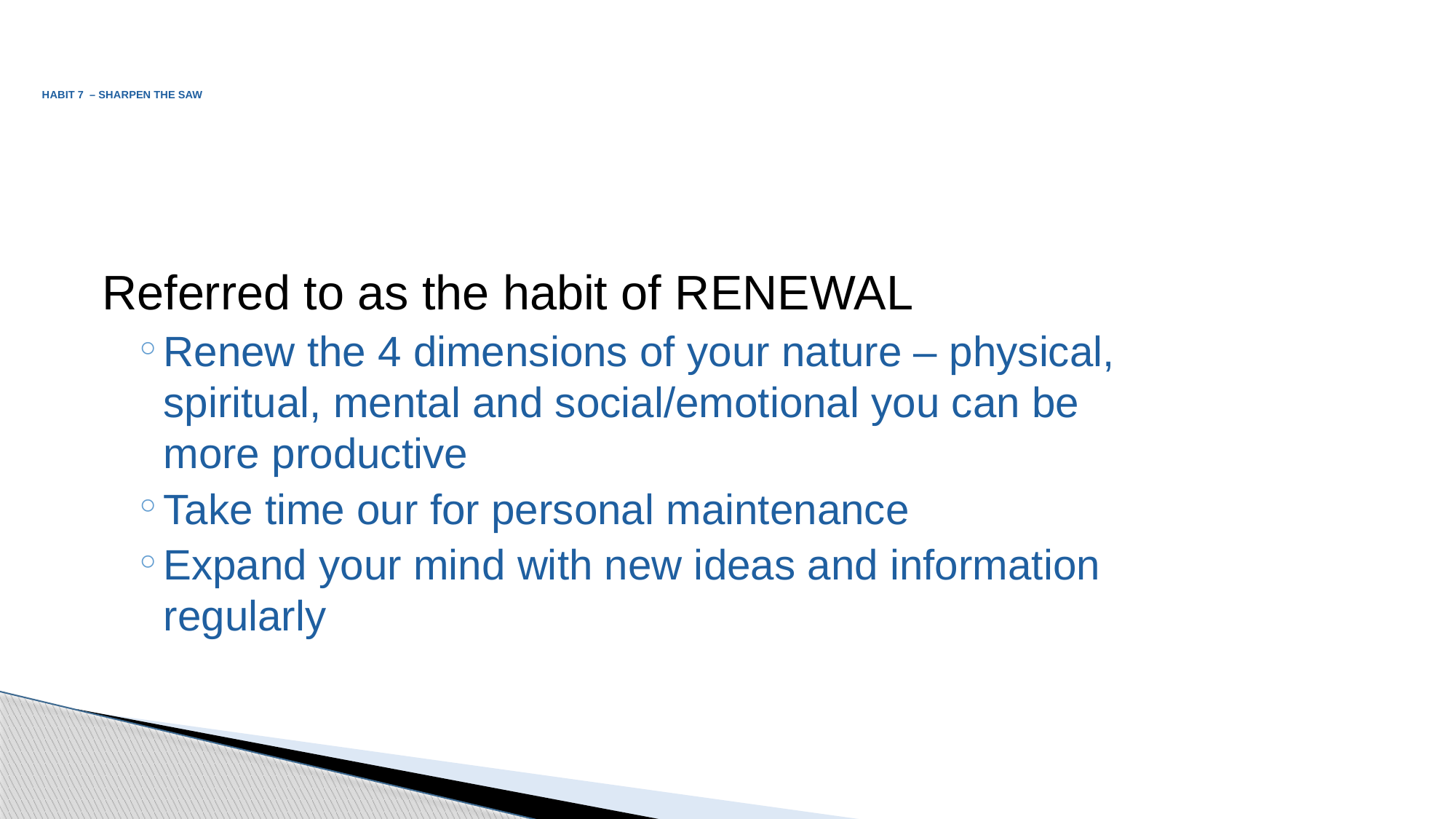

# Habit 7  – Sharpen the saw

Referred to as the habit of RENEWAL
Renew the 4 dimensions of your nature – physical, spiritual, mental and social/emotional you can be more productive
Take time our for personal maintenance
Expand your mind with new ideas and information regularly